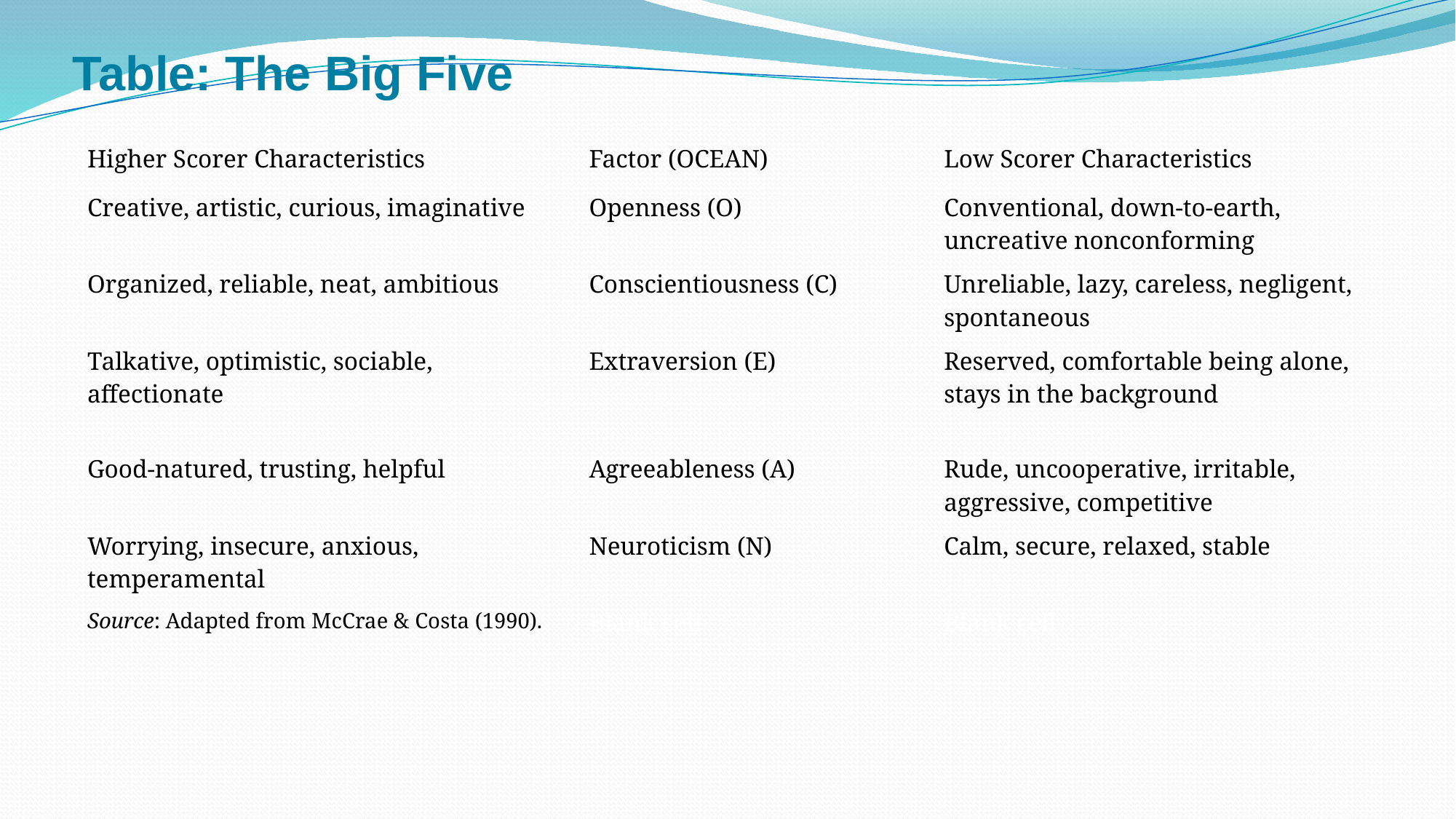

# Table: The Big Five
| Higher Scorer Characteristics | Factor (OCEAN) | Low Scorer Characteristics |
| --- | --- | --- |
| Creative, artistic, curious, imaginative | Openness (O) | Conventional, down-to-earth, uncreative nonconforming |
| Organized, reliable, neat, ambitious | Conscientiousness (C) | Unreliable, lazy, careless, negligent, spontaneous |
| Talkative, optimistic, sociable, affectionate | Extraversion (E) | Reserved, comfortable being alone, stays in the background |
| Good-natured, trusting, helpful | Agreeableness (A) | Rude, uncooperative, irritable, aggressive, competitive |
| Worrying, insecure, anxious, temperamental | Neuroticism (N) | Calm, secure, relaxed, stable |
| Source: Adapted from McCrae & Costa (1990). | Blank cell | Blank cell |